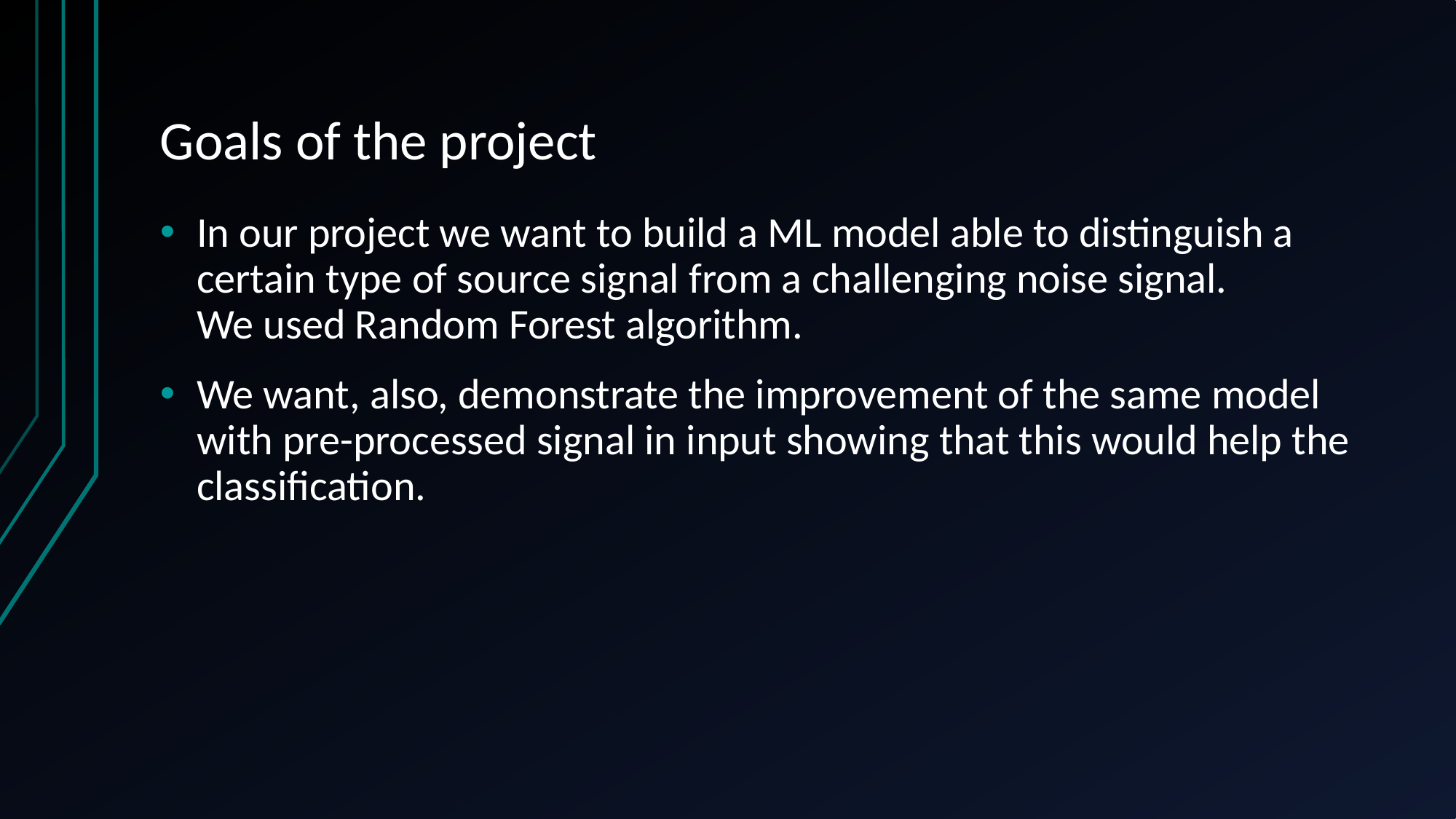

# Goals of the project
In our project we want to build a ML model able to distinguish a certain type of source signal from a challenging noise signal.
We used Random Forest algorithm.
We want, also, demonstrate the improvement of the same model with pre-processed signal in input showing that this would help the classification.